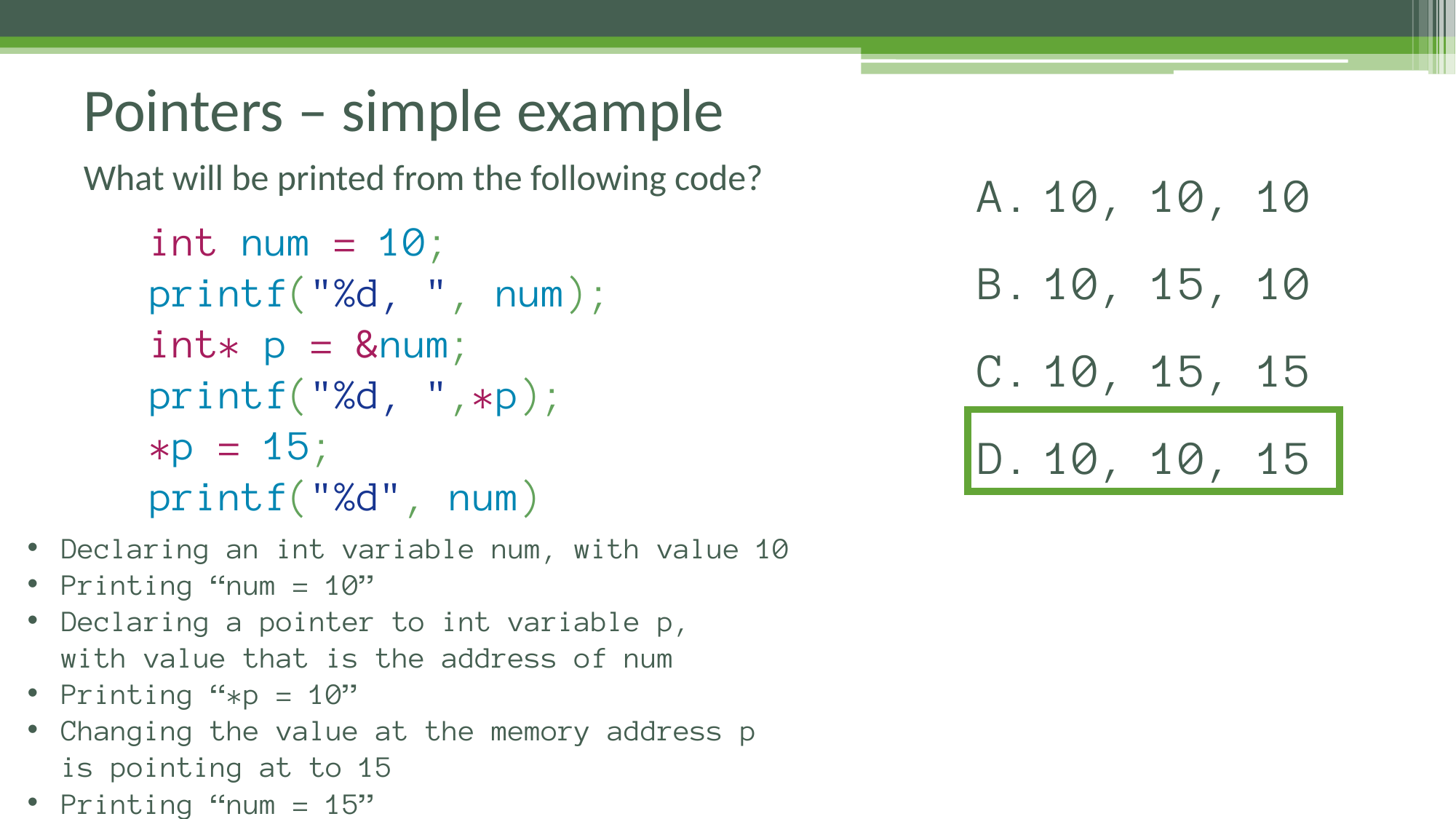

# Pointers – simple example
What will be printed from the following code?
10, 10, 10
10, 15, 10
10, 15, 15
10, 10, 15
int num = 10;
printf("%d, ", num);
int* p = &num;
printf("%d, ",*p);
*p = 15;
printf("%d", num)

Declaring an int variable num, with value 10
Printing “num = 10”
Declaring a pointer to int variable p,
with value that is the address of num
Printing “*p = 10”
Changing the value at the memory address p
is pointing at to 15
Printing “num = 15”